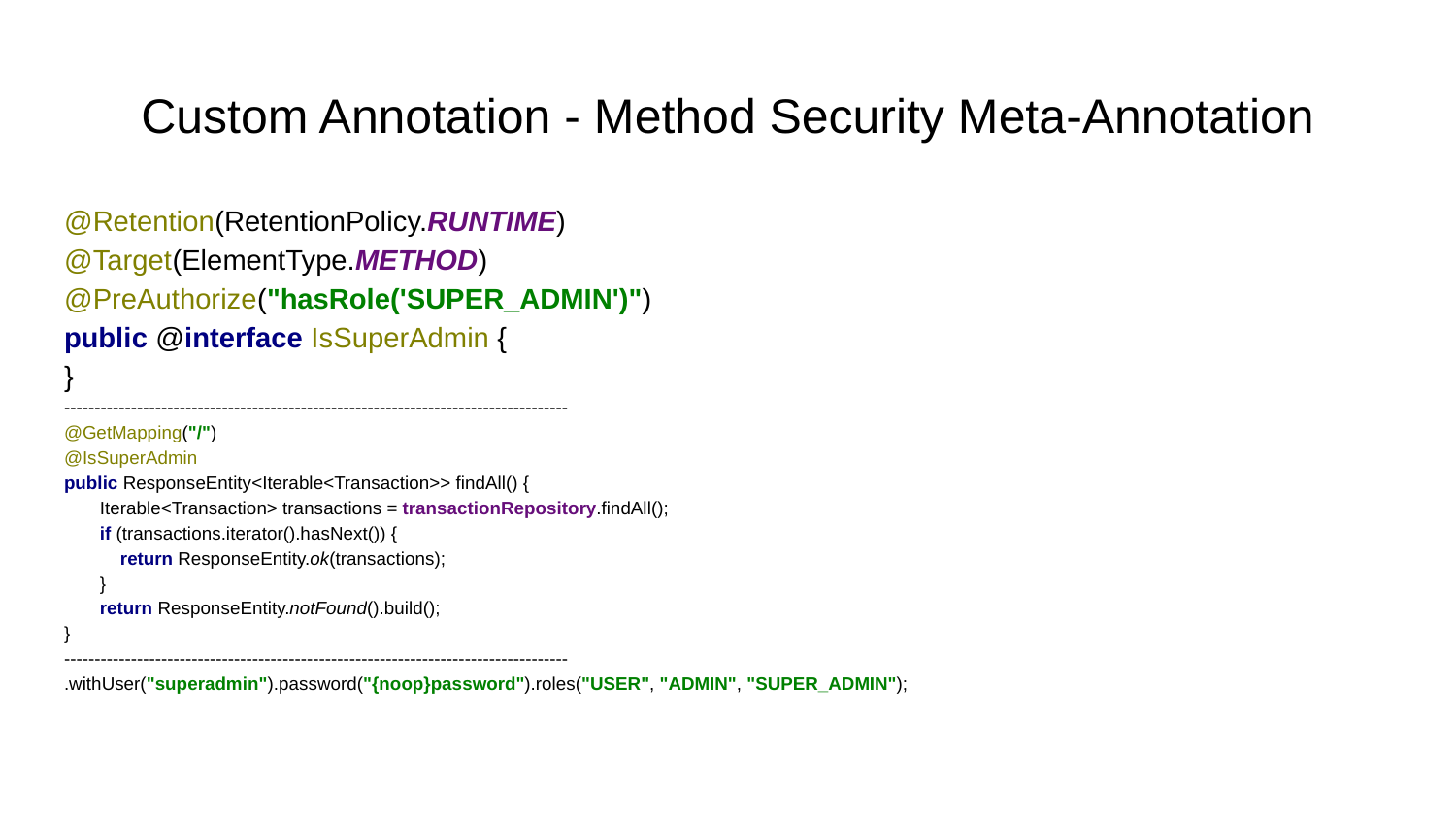

# Custom Annotation - Method Security Meta-Annotation
@Retention(RetentionPolicy.RUNTIME)
@Target(ElementType.METHOD)
@PreAuthorize("hasRole('SUPER_ADMIN')")
public @interface IsSuperAdmin {
}
-----------------------------------------------------------------------------------
@GetMapping("/")
@IsSuperAdmin
public ResponseEntity<Iterable<Transaction>> findAll() {
       Iterable<Transaction> transactions = transactionRepository.findAll();
       if (transactions.iterator().hasNext()) {
           return ResponseEntity.ok(transactions);
       }
       return ResponseEntity.notFound().build();
}
-----------------------------------------------------------------------------------
.withUser("superadmin").password("{noop}password").roles("USER", "ADMIN", "SUPER_ADMIN");